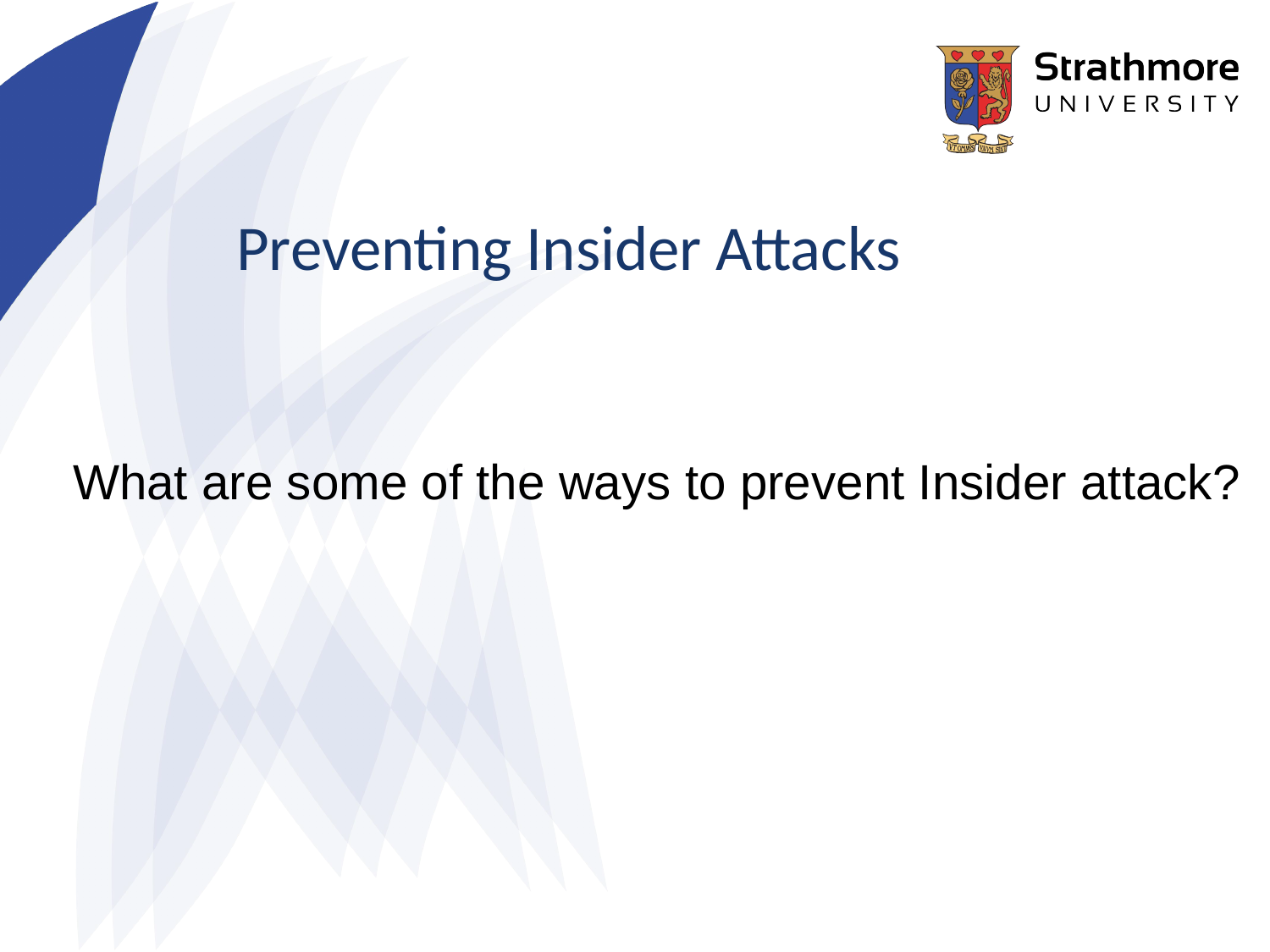

Preventing Insider Attacks
What are some of the ways to prevent Insider attack?